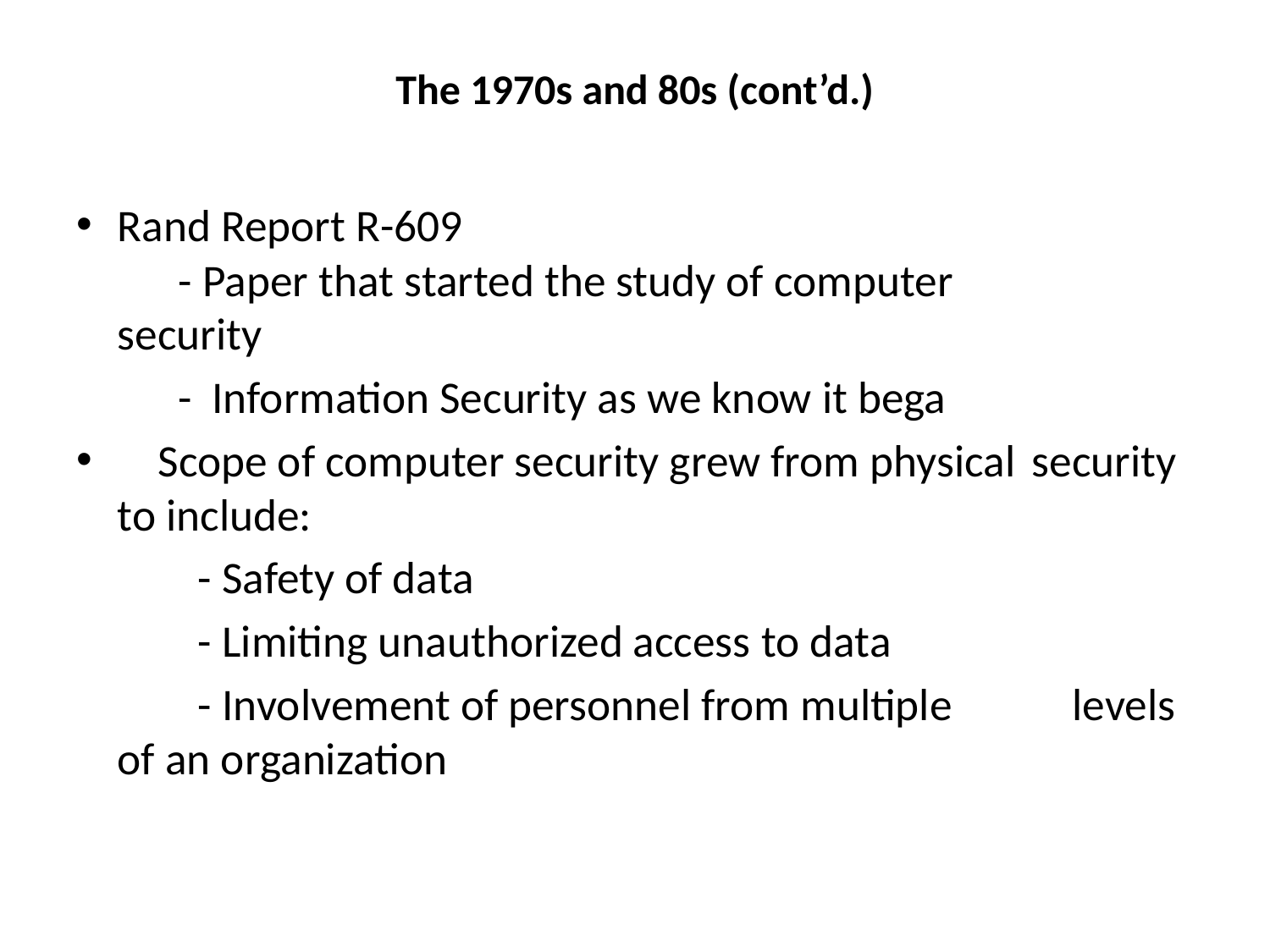

# The 1970s and 80s (cont’d.)
Rand Report R-609
      - Paper that started the study of computer        	  security
          -  Information Security as we know it bega
    ‏Scope of computer security grew from physical 	security to include:
            - Safety of data
            - Limiting unauthorized access to data
            - Involvement of personnel from multiple    	    levels of an organization